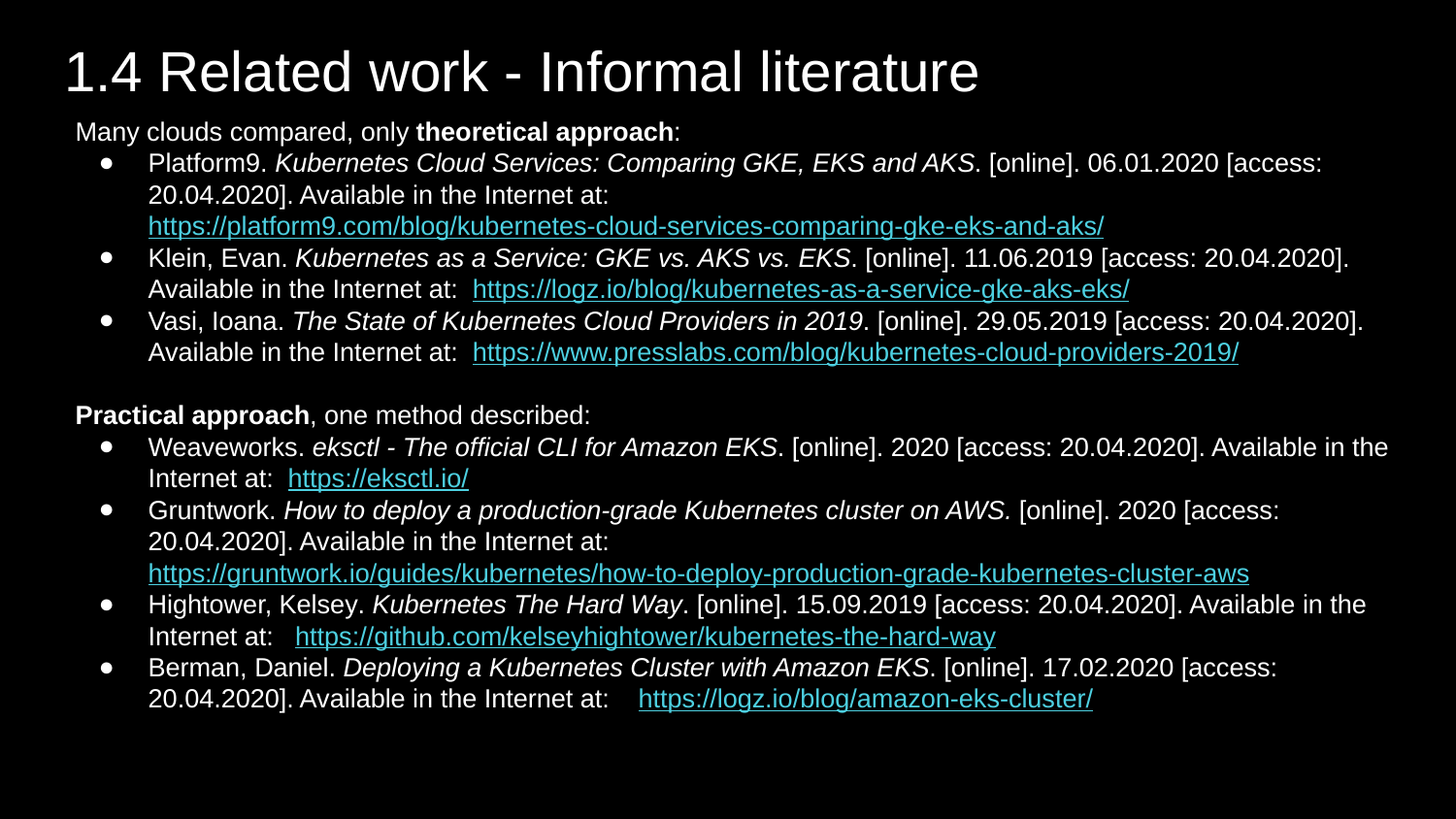

# 1.4 Related work - Informal literature
Many clouds compared, only theoretical approach:
Platform9. Kubernetes Cloud Services: Comparing GKE, EKS and AKS. [online]. 06.01.2020 [access: 20.04.2020]. Available in the Internet at: https://platform9.com/blog/kubernetes-cloud-services-comparing-gke-eks-and-aks/
Klein, Evan. Kubernetes as a Service: GKE vs. AKS vs. EKS. [online]. 11.06.2019 [access: 20.04.2020]. Available in the Internet at:  https://logz.io/blog/kubernetes-as-a-service-gke-aks-eks/
Vasi, Ioana. The State of Kubernetes Cloud Providers in 2019. [online]. 29.05.2019 [access: 20.04.2020]. Available in the Internet at:  https://www.presslabs.com/blog/kubernetes-cloud-providers-2019/

Practical approach, one method described:
Weaveworks. eksctl - The official CLI for Amazon EKS. [online]. 2020 [access: 20.04.2020]. Available in the Internet at:  https://eksctl.io/
Gruntwork. How to deploy a production-grade Kubernetes cluster on AWS. [online]. 2020 [access: 20.04.2020]. Available in the Internet at:  https://gruntwork.io/guides/kubernetes/how-to-deploy-production-grade-kubernetes-cluster-aws
Hightower, Kelsey. Kubernetes The Hard Way. [online]. 15.09.2019 [access: 20.04.2020]. Available in the Internet at:   https://github.com/kelseyhightower/kubernetes-the-hard-way
Berman, Daniel. Deploying a Kubernetes Cluster with Amazon EKS. [online]. 17.02.2020 [access: 20.04.2020]. Available in the Internet at:    https://logz.io/blog/amazon-eks-cluster/